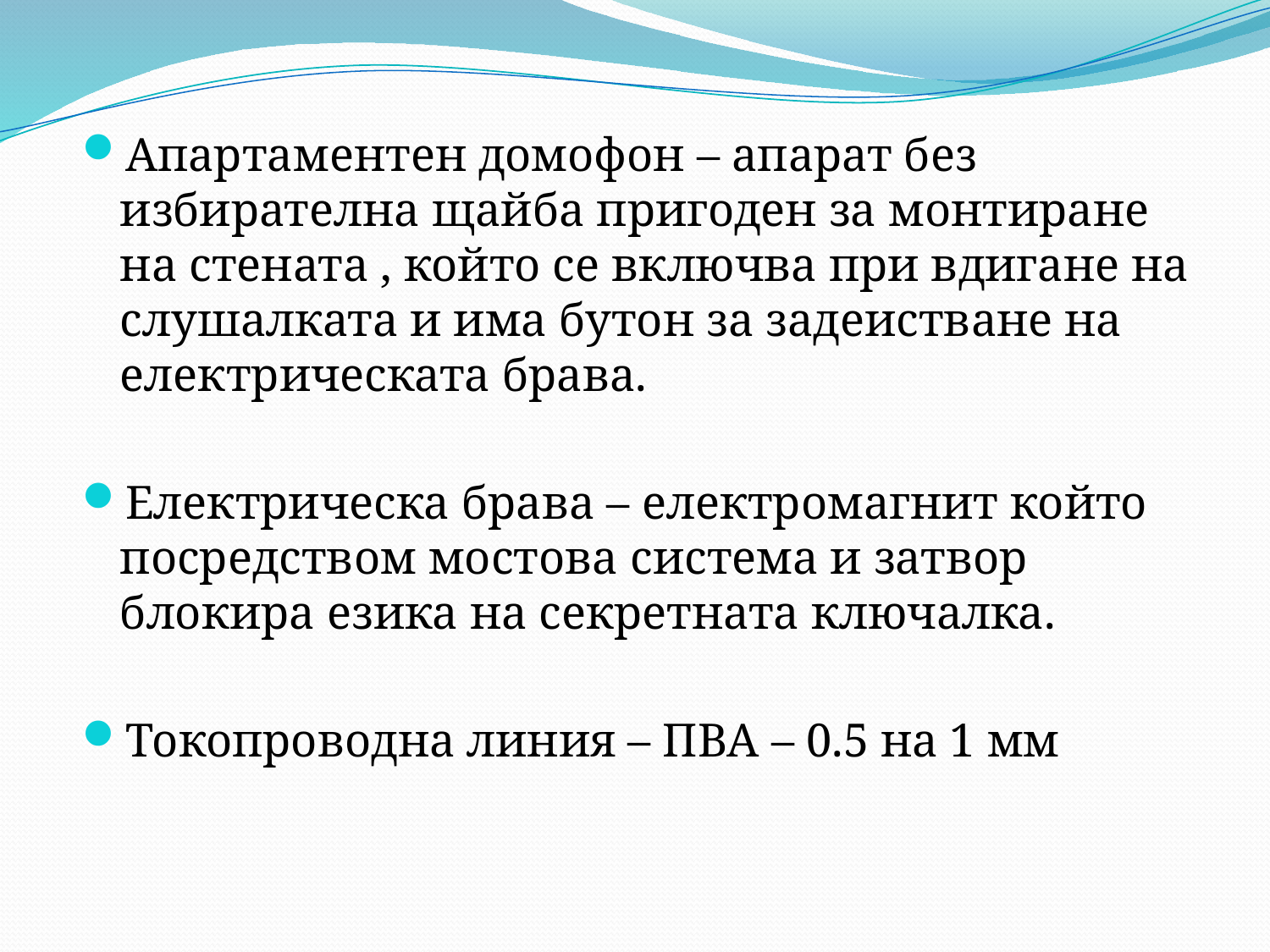

Апартаментен домофон – апарат без избирателна щайба пригоден за монтиране на стената , който се включва при вдигане на слушалката и има бутон за задеистване на електрическата брава.

Електрическа брава – електромагнит който посредством мостова система и затвор блокира езика на секретната ключалка.

Токопроводна линия – ПВА – 0.5 на 1 мм